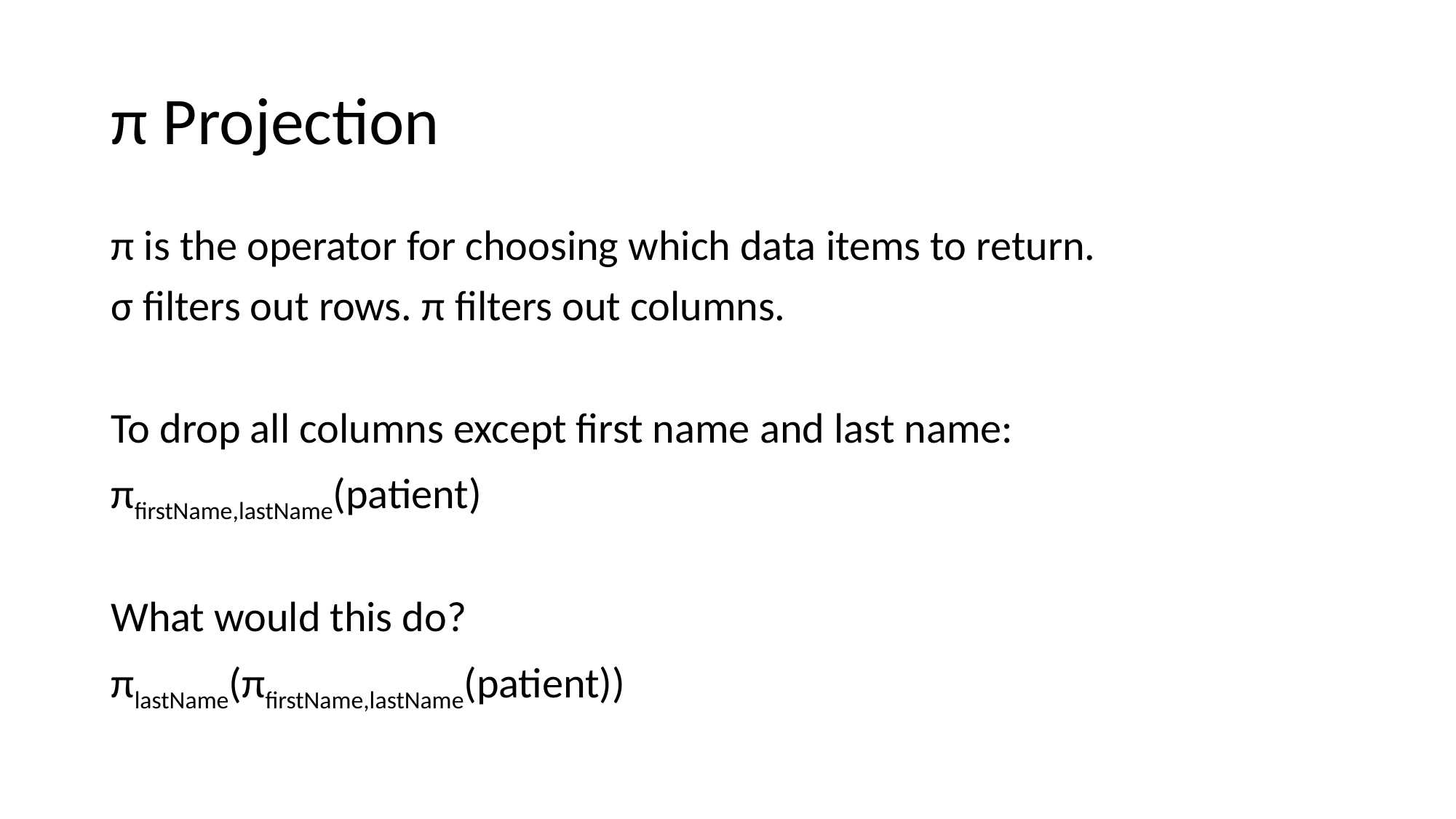

# π Projection
π is the operator for choosing which data items to return.
σ filters out rows. π filters out columns.

To drop all columns except first name and last name:
πfirstName,lastName(patient)

What would this do?
πlastName(πfirstName,lastName(patient))